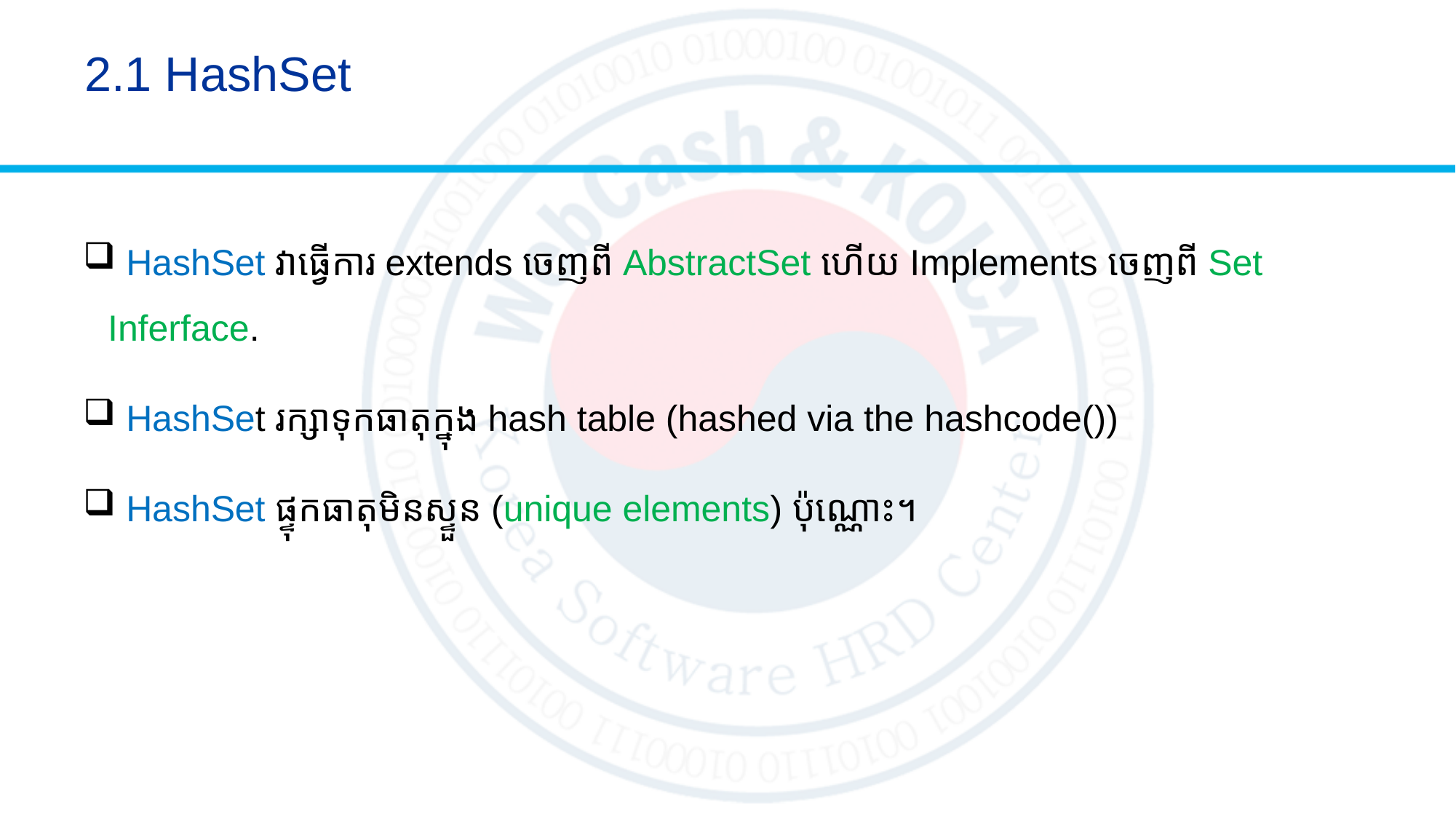

# 2.1 HashSet
 HashSet វាធ្វើការ extends ចេញពី AbstractSet ហើយ Implements ចេញពី Set Inferface.
 HashSet រក្សាទុកធាតុក្នុង hash table (hashed via the hashcode())
 HashSet ផ្ទុកធាតុមិនស្ទួន (unique elements) ប៉ុណ្ណោះ។